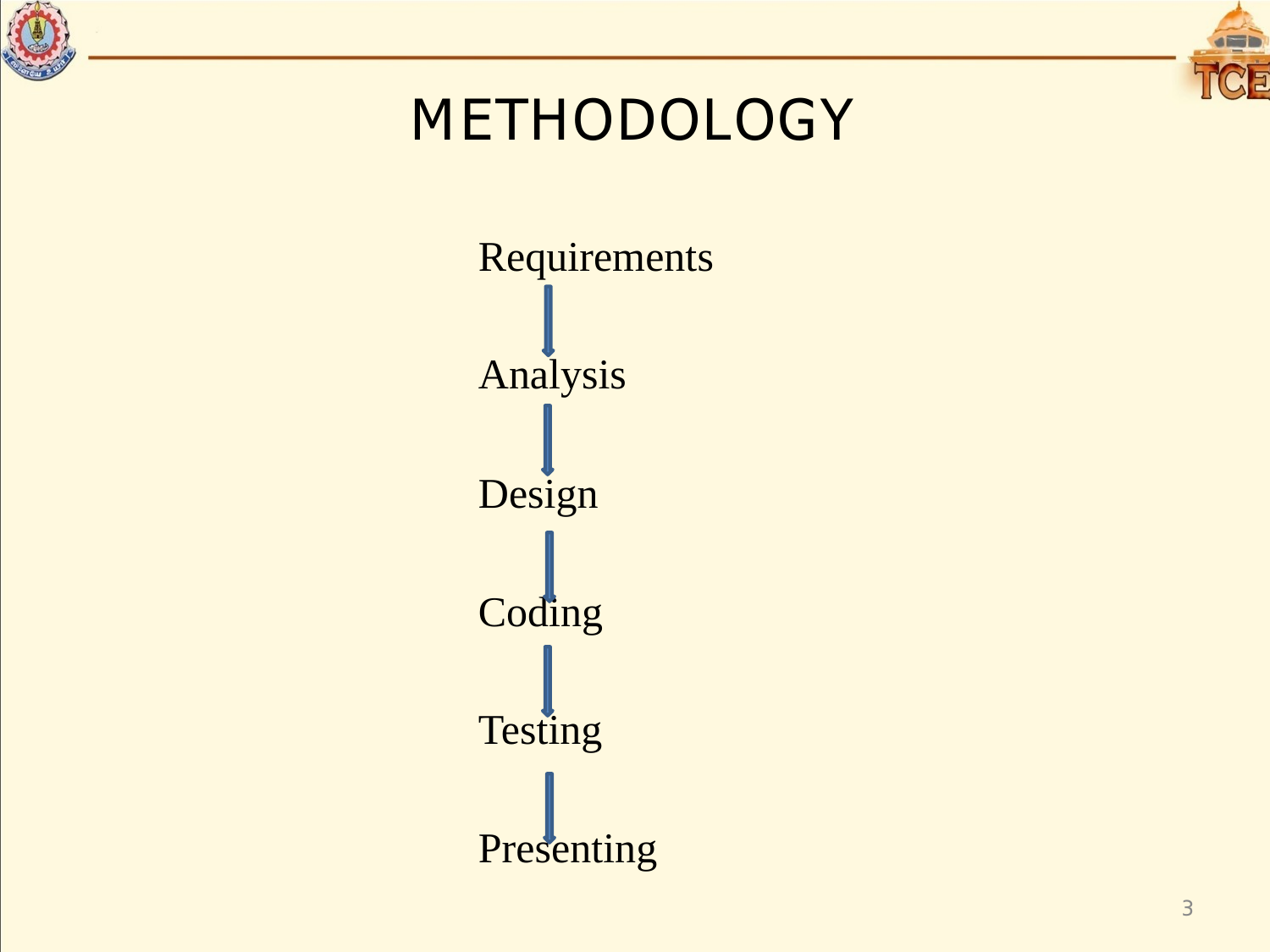

# METHODOLOGY
              Requirements

              Analysis

              Design

              Coding

              Testing

              Presenting

3